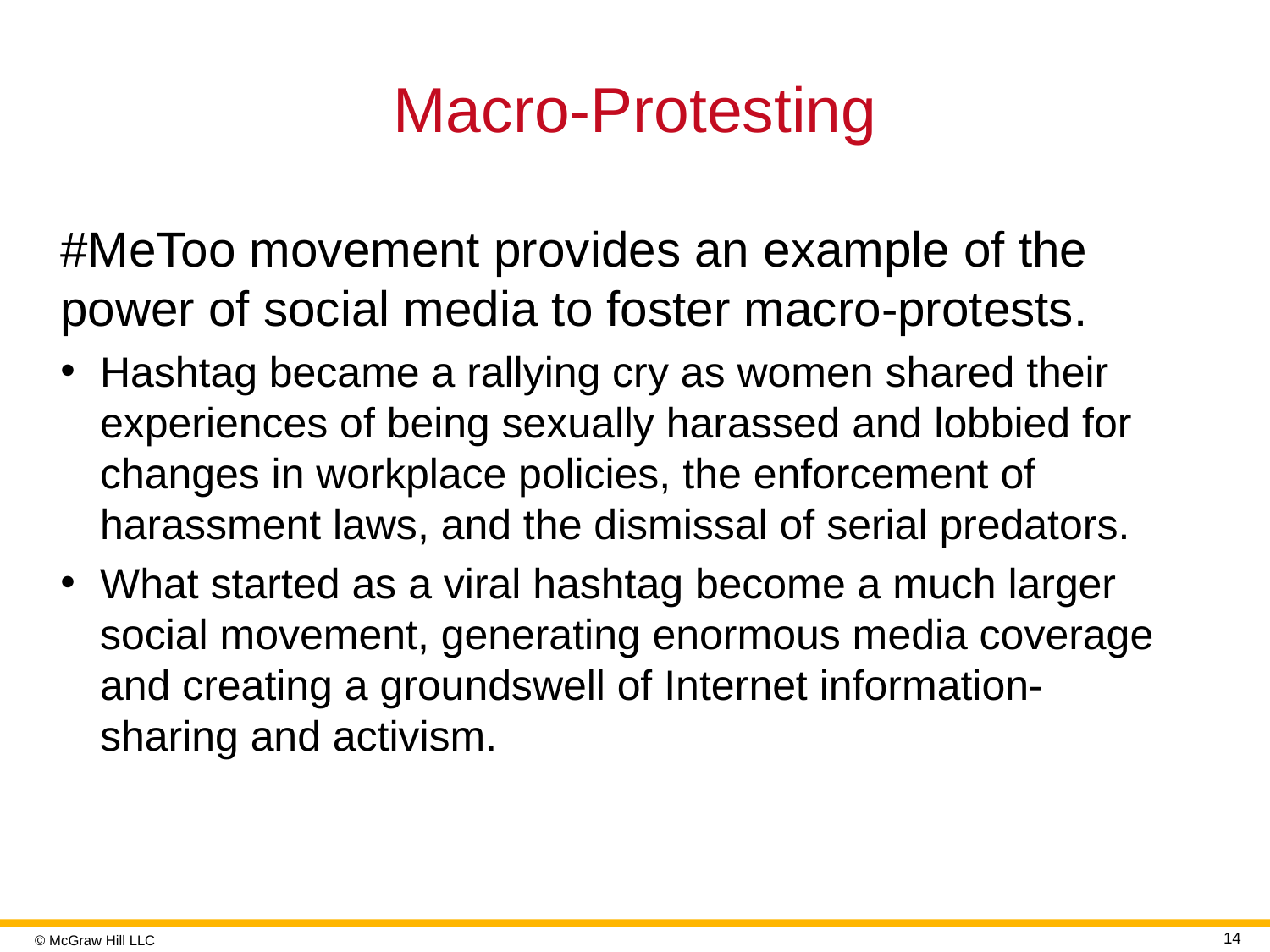

# Macro-Protesting
#MeToo movement provides an example of the power of social media to foster macro-protests.
Hashtag became a rallying cry as women shared their experiences of being sexually harassed and lobbied for changes in workplace policies, the enforcement of harassment laws, and the dismissal of serial predators.
What started as a viral hashtag become a much larger social movement, generating enormous media coverage and creating a groundswell of Internet information-sharing and activism.
14